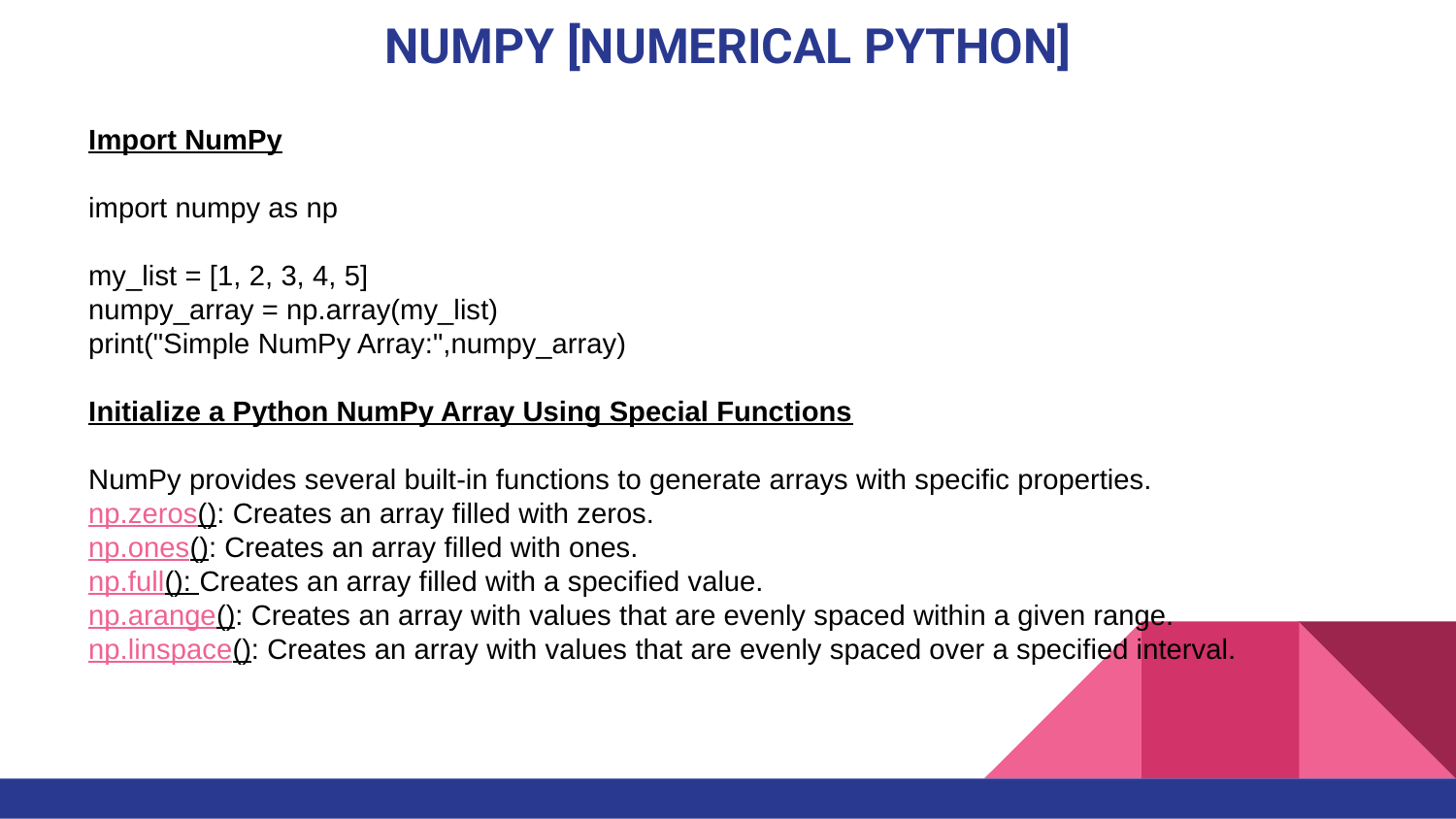

# NUMPY [NUMERICAL PYTHON]
Import NumPy

import numpy as np

my_list = [1, 2, 3, 4, 5]
numpy_array = np.array(my_list)
print("Simple NumPy Array:",numpy_array)

Initialize a Python NumPy Array Using Special Functions

NumPy provides several built-in functions to generate arrays with specific properties.
np.zeros(): Creates an array filled with zeros.
np.ones(): Creates an array filled with ones.
np.full(): Creates an array filled with a specified value.
np.arange(): Creates an array with values that are evenly spaced within a given range.
np.linspace(): Creates an array with values that are evenly spaced over a specified interval.